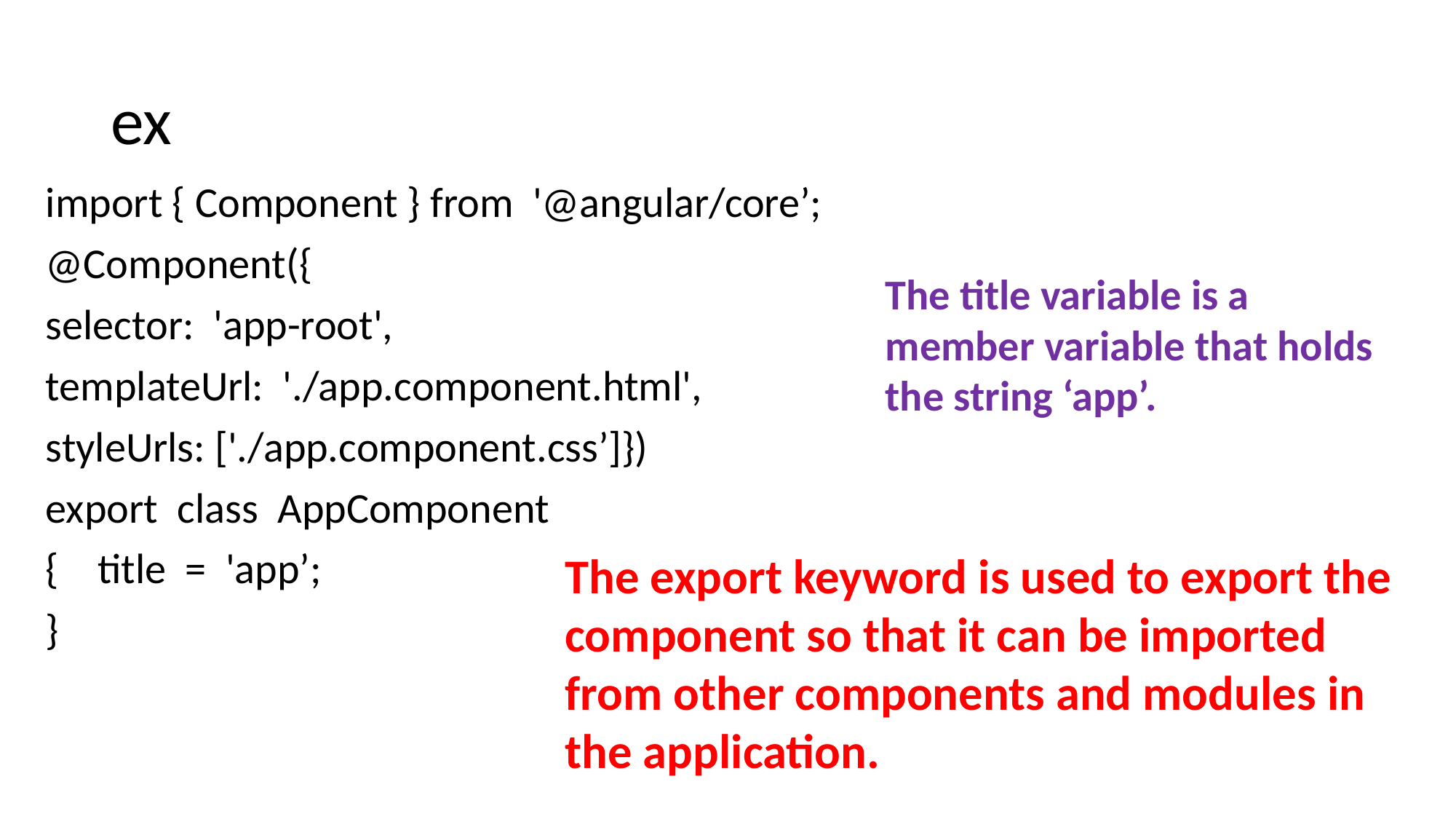

# ex
import { Component } from  '@angular/core’;
@Component({
selector:  'app-root',
templateUrl:  './app.component.html',
styleUrls: ['./app.component.css’]})
export  class  AppComponent
{    title  =  'app’;
}
The title variable is a member variable that holds the string ‘app’.
The export keyword is used to export the component so that it can be imported from other components and modules in the application.